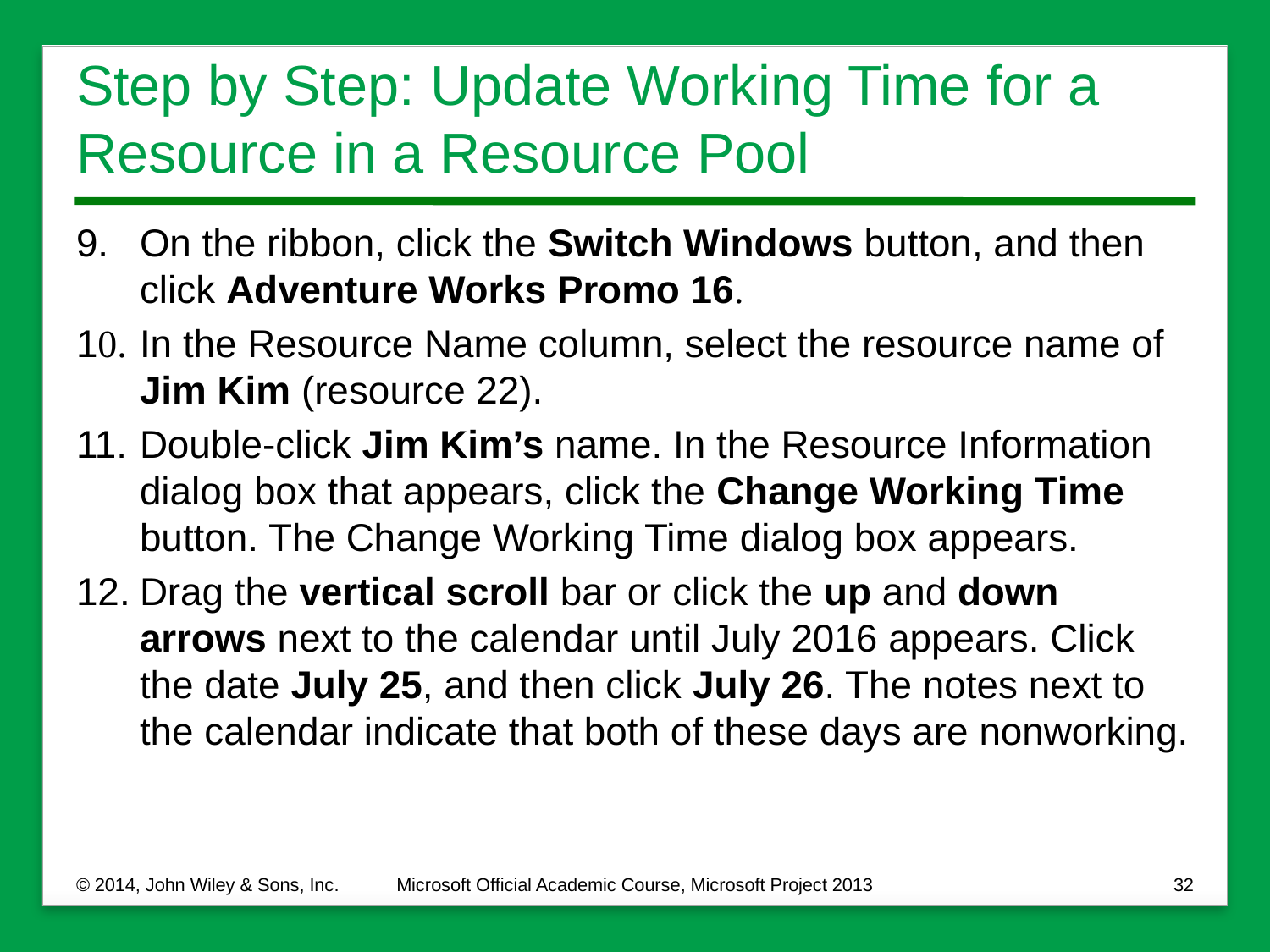

# Step by Step: Update Working Time for a Resource in a Resource Pool
9.	On the ribbon, click the Switch Windows button, and then click Adventure Works Promo 16.
10.	In the Resource Name column, select the resource name of Jim Kim (resource 22).
11.	Double-click Jim Kim’s name. In the Resource Information dialog box that appears, click the Change Working Time button. The Change Working Time dialog box appears.
12.	Drag the vertical scroll bar or click the up and down arrows next to the calendar until July 2016 appears. Click the date July 25, and then click July 26. The notes next to the calendar indicate that both of these days are nonworking.
© 2014, John Wiley & Sons, Inc.
Microsoft Official Academic Course, Microsoft Project 2013
32